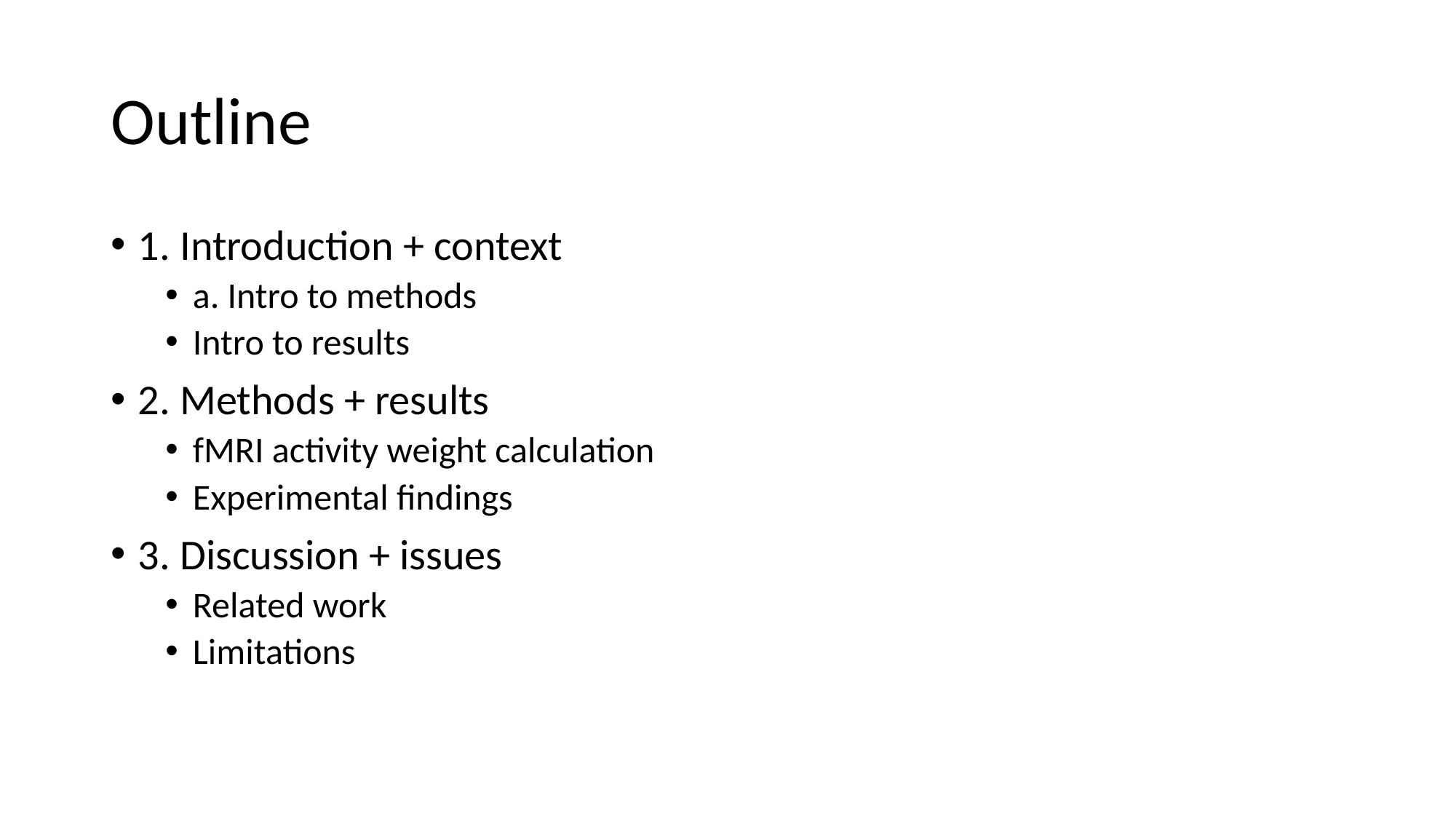

# Outline
1. Introduction + context
a. Intro to methods
Intro to results
2. Methods + results
fMRI activity weight calculation
Experimental findings
3. Discussion + issues
Related work
Limitations